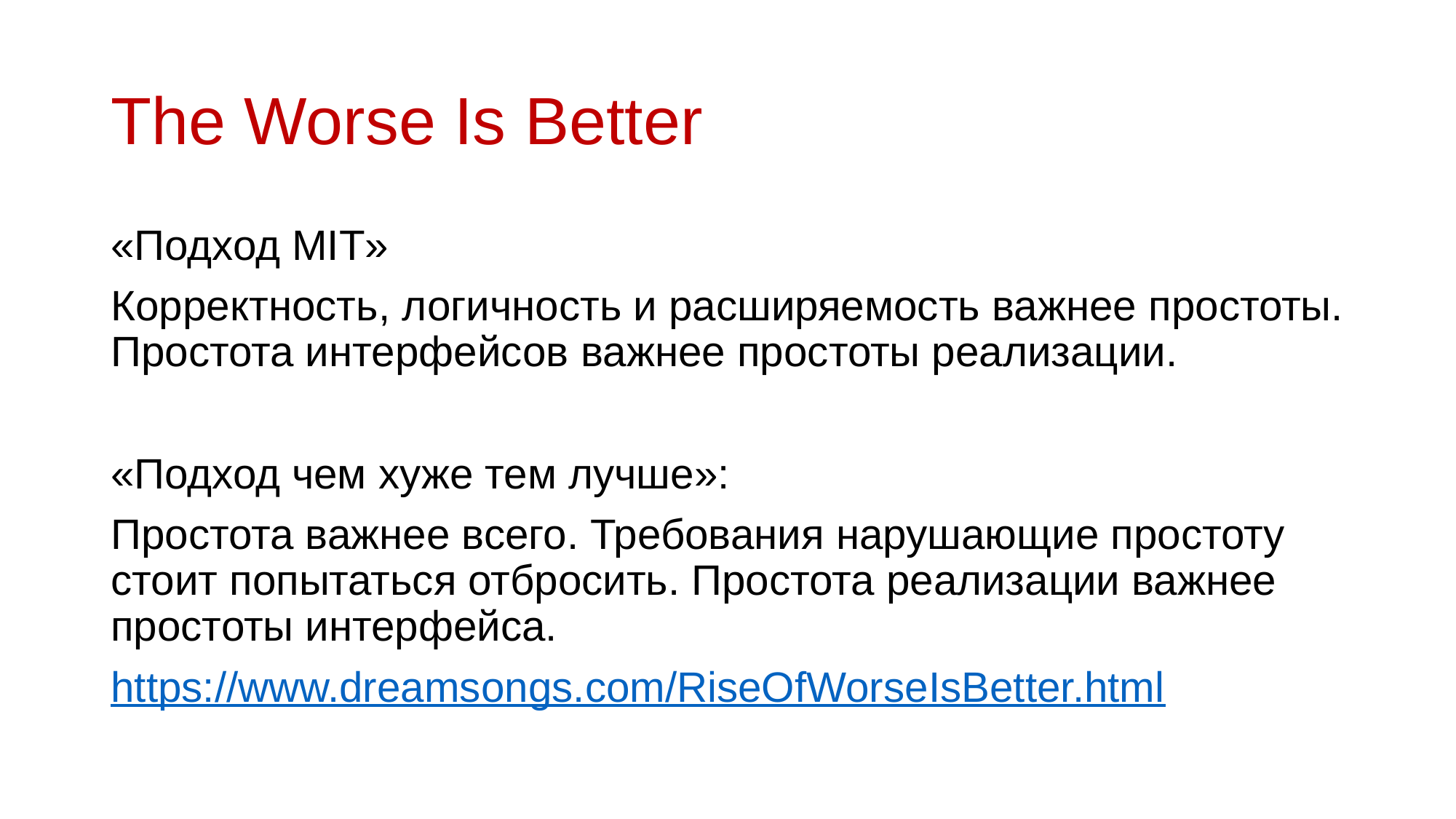

# The Worse Is Better
«Подход MIT»
Корректность, логичность и расширяемость важнее простоты. Простота интерфейсов важнее простоты реализации.

«Подход чем хуже тем лучше»:
Простота важнее всего. Требования нарушающие простоту стоит попытаться отбросить. Простота реализации важнее простоты интерфейса.
https://www.dreamsongs.com/RiseOfWorseIsBetter.html